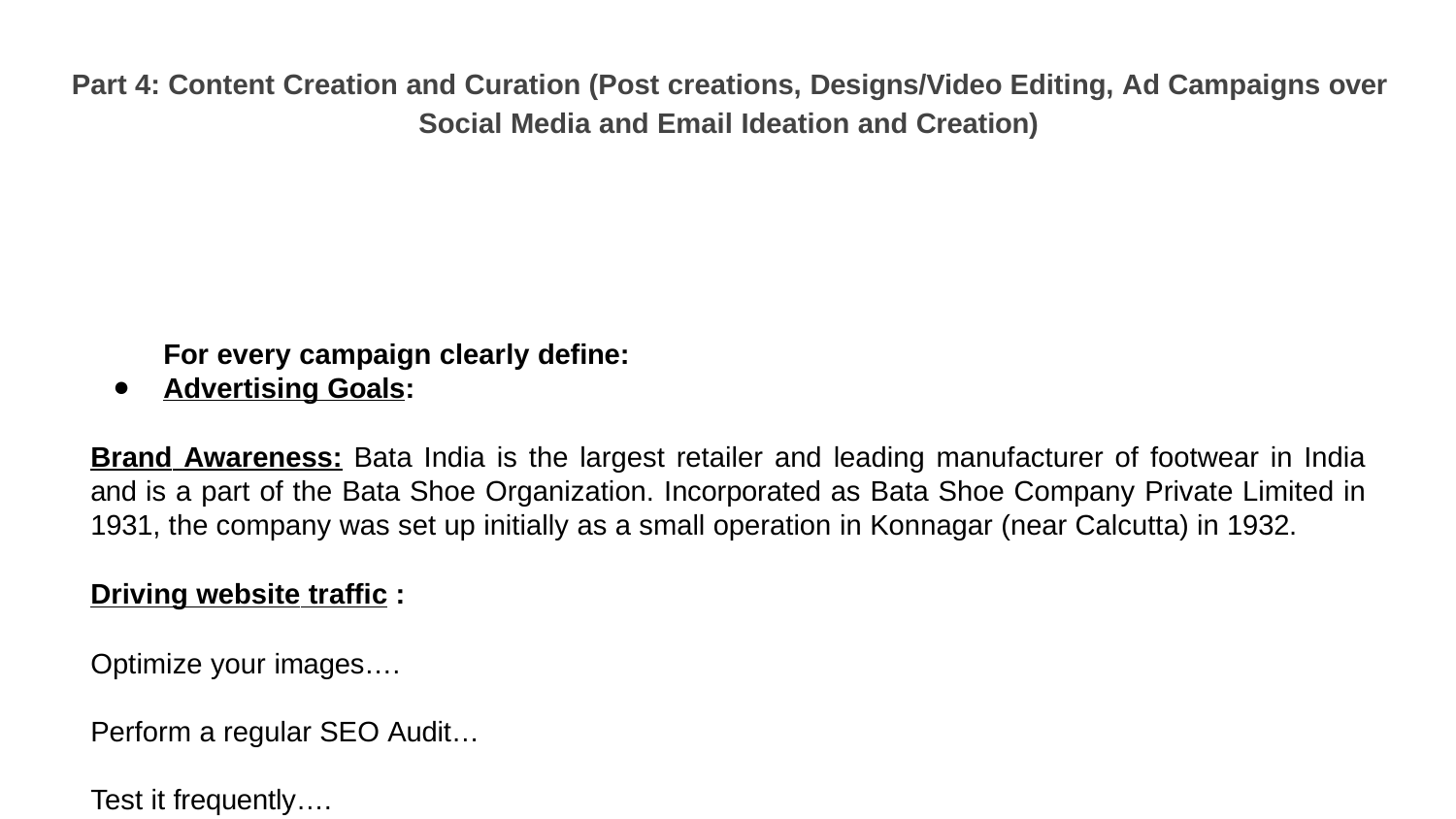

# Part 4: Content Creation and Curation (Post creations, Designs/Video Editing, Ad Campaigns over Social Media and Email Ideation and Creation)
For every campaign clearly define:
Advertising Goals:

Brand Awareness: Bata India is the largest retailer and leading manufacturer of footwear in India and is a part of the Bata Shoe Organization. Incorporated as Bata Shoe Company Private Limited in 1931, the company was set up initially as a small operation in Konnagar (near Calcutta) in 1932.

Driving website traffic :

Optimize your images….
Perform a regular SEO Audit… Test it frequently….